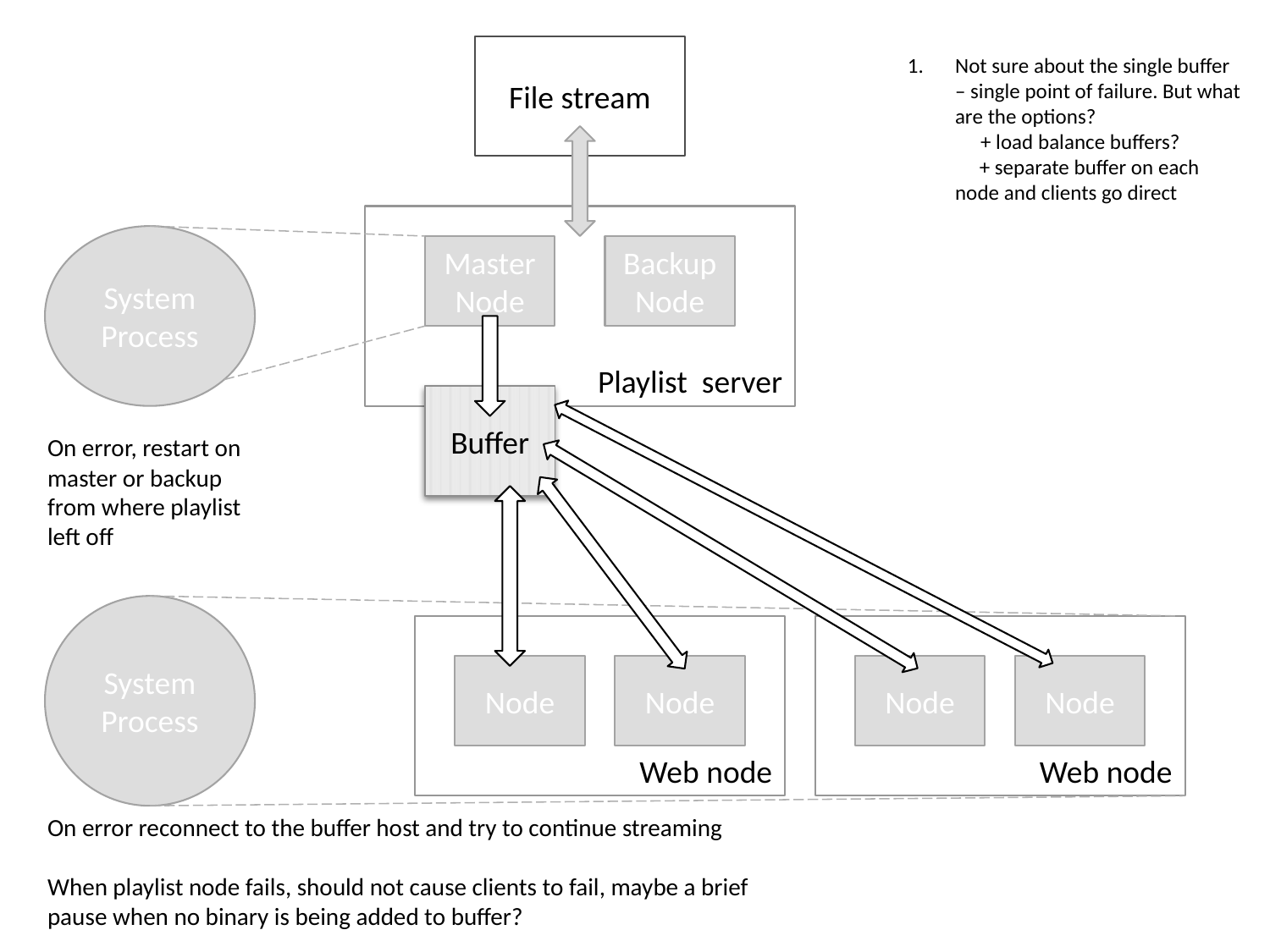

File stream
Not sure about the single buffer – single point of failure. But what are the options?
               + load balance buffers?
	     + separate buffer on each  node and clients go direct

Playlist  server
System Process
Master Node
Backup Node

Buffer
On error, restart on master or backup from where playlist left off

System Process
Web node
Web node
Node
Node
Node
Node
On error reconnect to the buffer host and try to continue streaming

When playlist node fails, should not cause clients to fail, maybe a brief pause when no binary is being added to buffer?